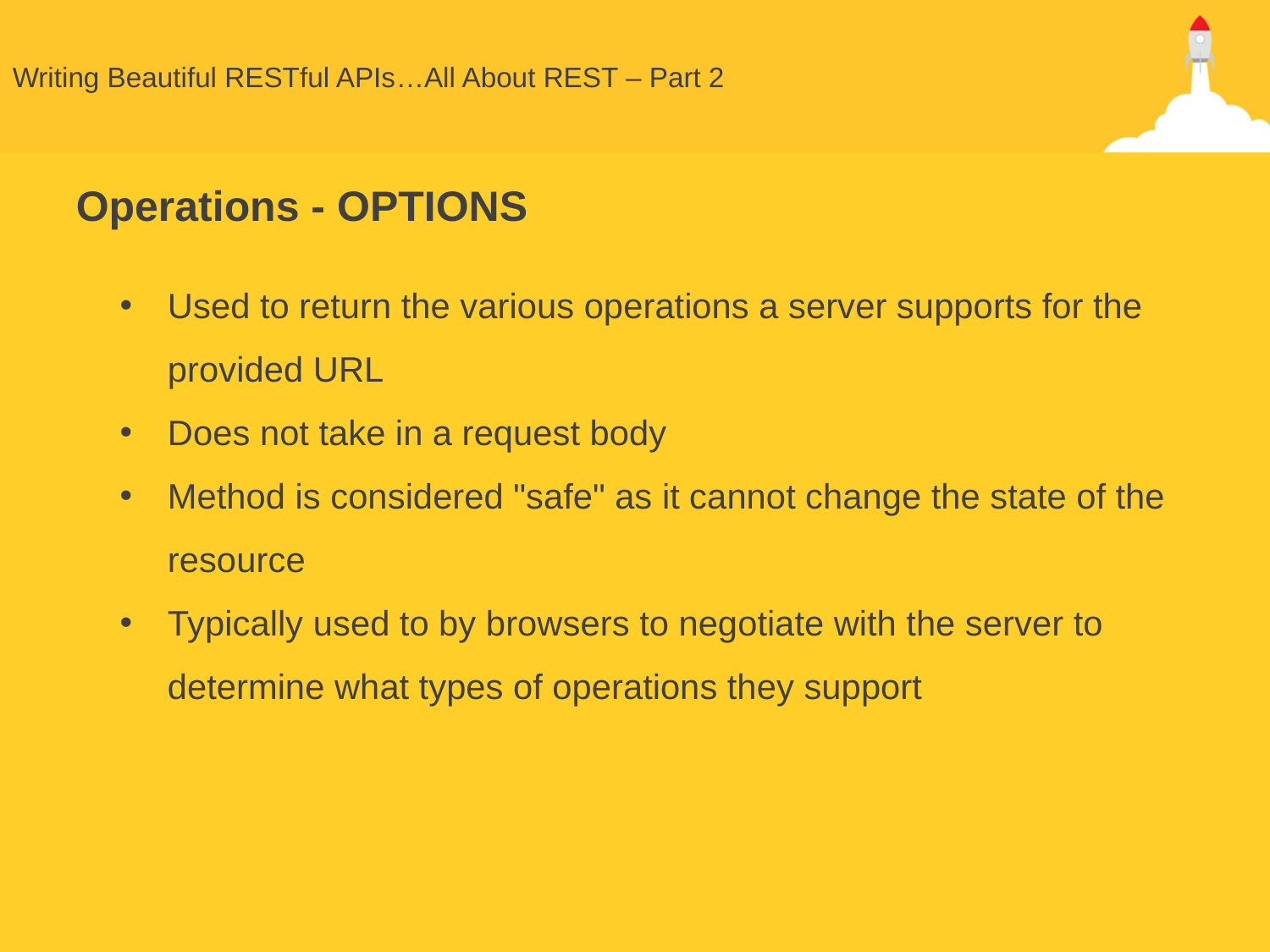

# Writing Beautiful RESTful APIs…All About REST – Part 2
Operations - OPTIONS
Used to return the various operations a server supports for the provided URL
Does not take in a request body
Method is considered "safe" as it cannot change the state of the resource
Typically used to by browsers to negotiate with the server to determine what types of operations they support